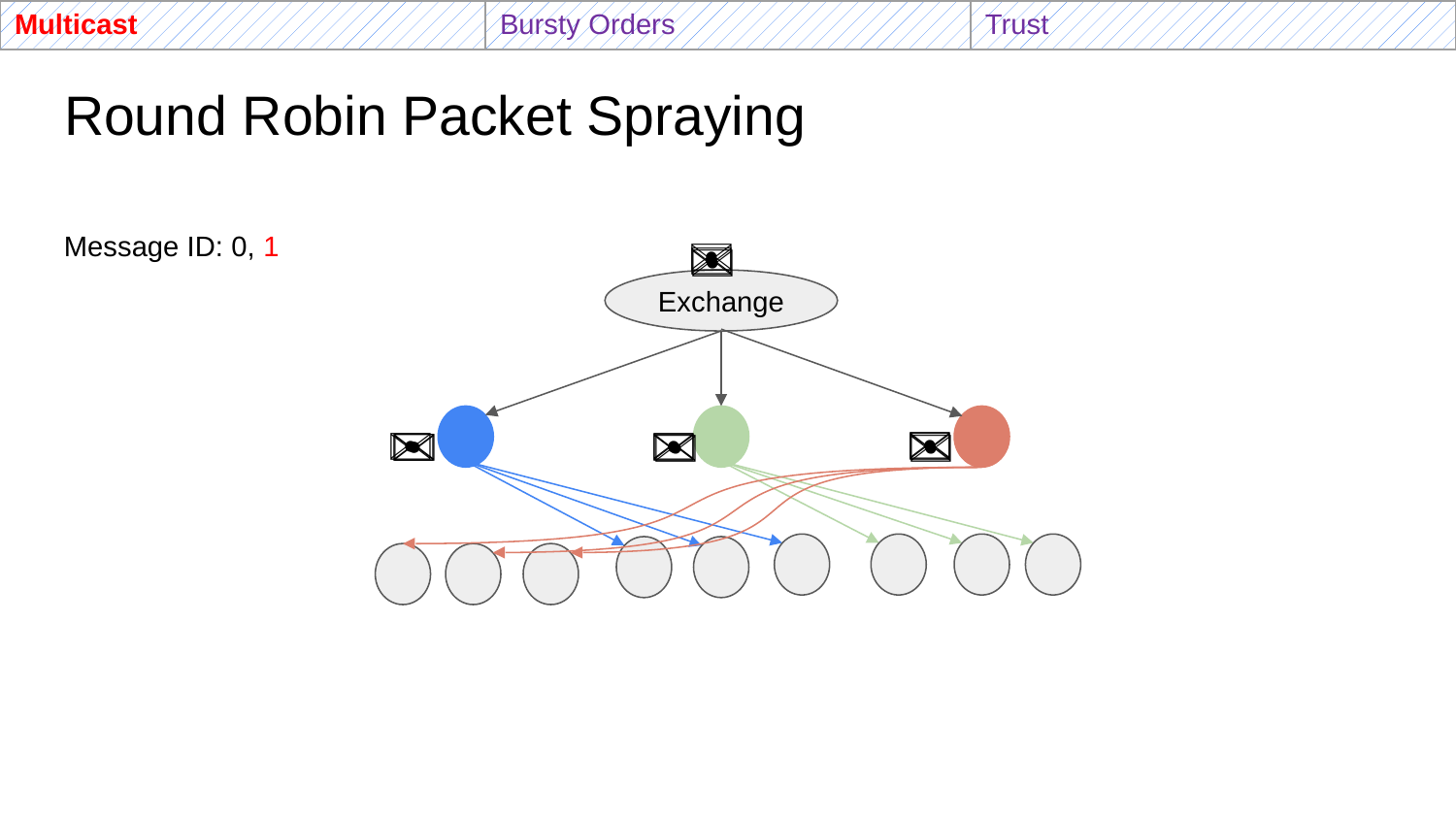

| Multicast | Bursty Orders | Trust |
| --- | --- | --- |
# Round Robin Packet Spraying
✉️
✉️
✉️
Message ID: 0, 1
Exchange
✉️
✉️
✉️
✉️
✉️
✉️
✉️
✉️
✉️